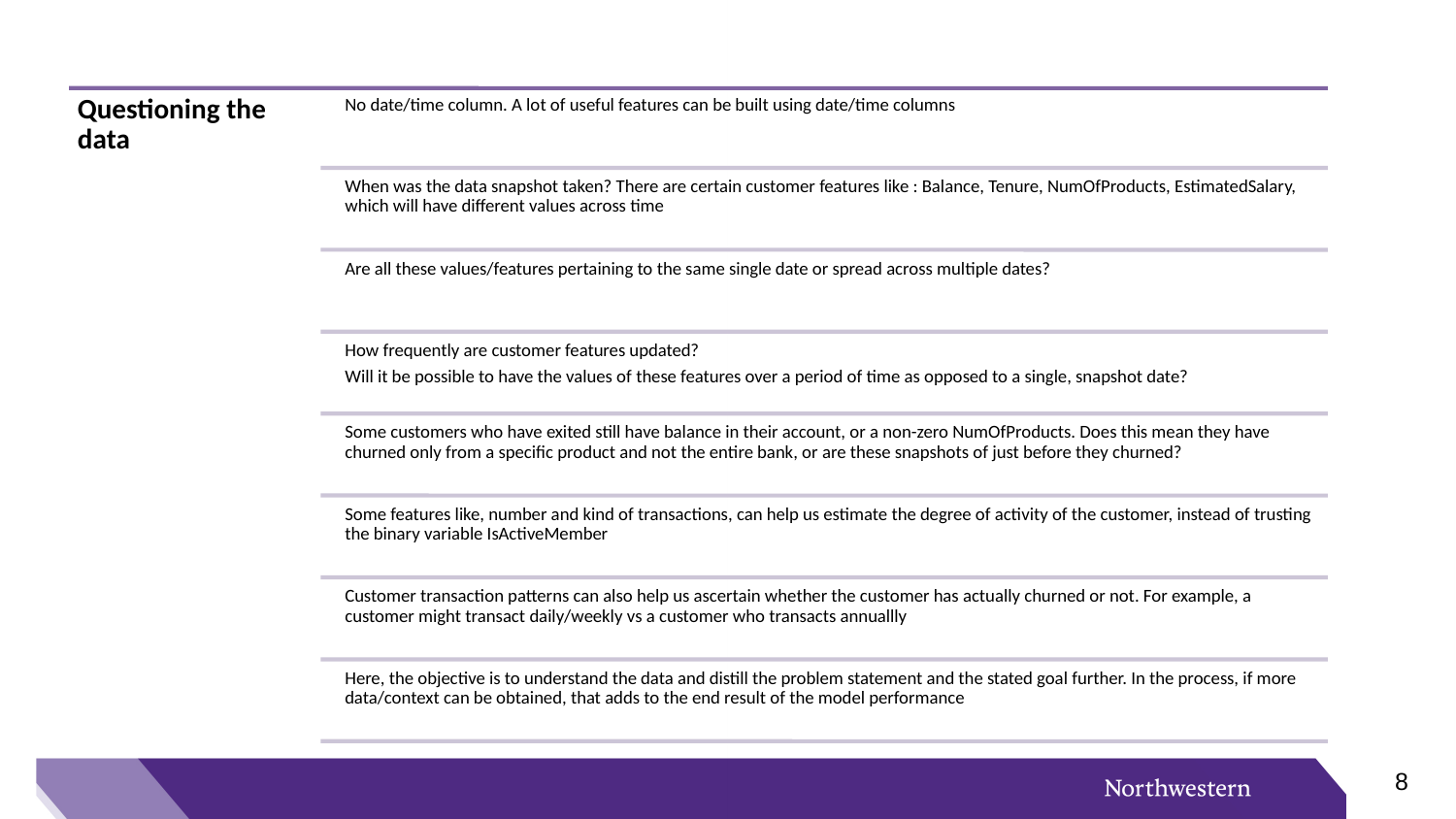

Questioning the data
No date/time column. A lot of useful features can be built using date/time columns
When was the data snapshot taken? There are certain customer features like : Balance, Tenure, NumOfProducts, EstimatedSalary, which will have different values across time
Are all these values/features pertaining to the same single date or spread across multiple dates?
How frequently are customer features updated?
Will it be possible to have the values of these features over a period of time as opposed to a single, snapshot date?
Some customers who have exited still have balance in their account, or a non-zero NumOfProducts. Does this mean they have churned only from a specific product and not the entire bank, or are these snapshots of just before they churned?
Some features like, number and kind of transactions, can help us estimate the degree of activity of the customer, instead of trusting the binary variable IsActiveMember
Customer transaction patterns can also help us ascertain whether the customer has actually churned or not. For example, a customer might transact daily/weekly vs a customer who transacts annuallly
Here, the objective is to understand the data and distill the problem statement and the stated goal further. In the process, if more data/context can be obtained, that adds to the end result of the model performance
8